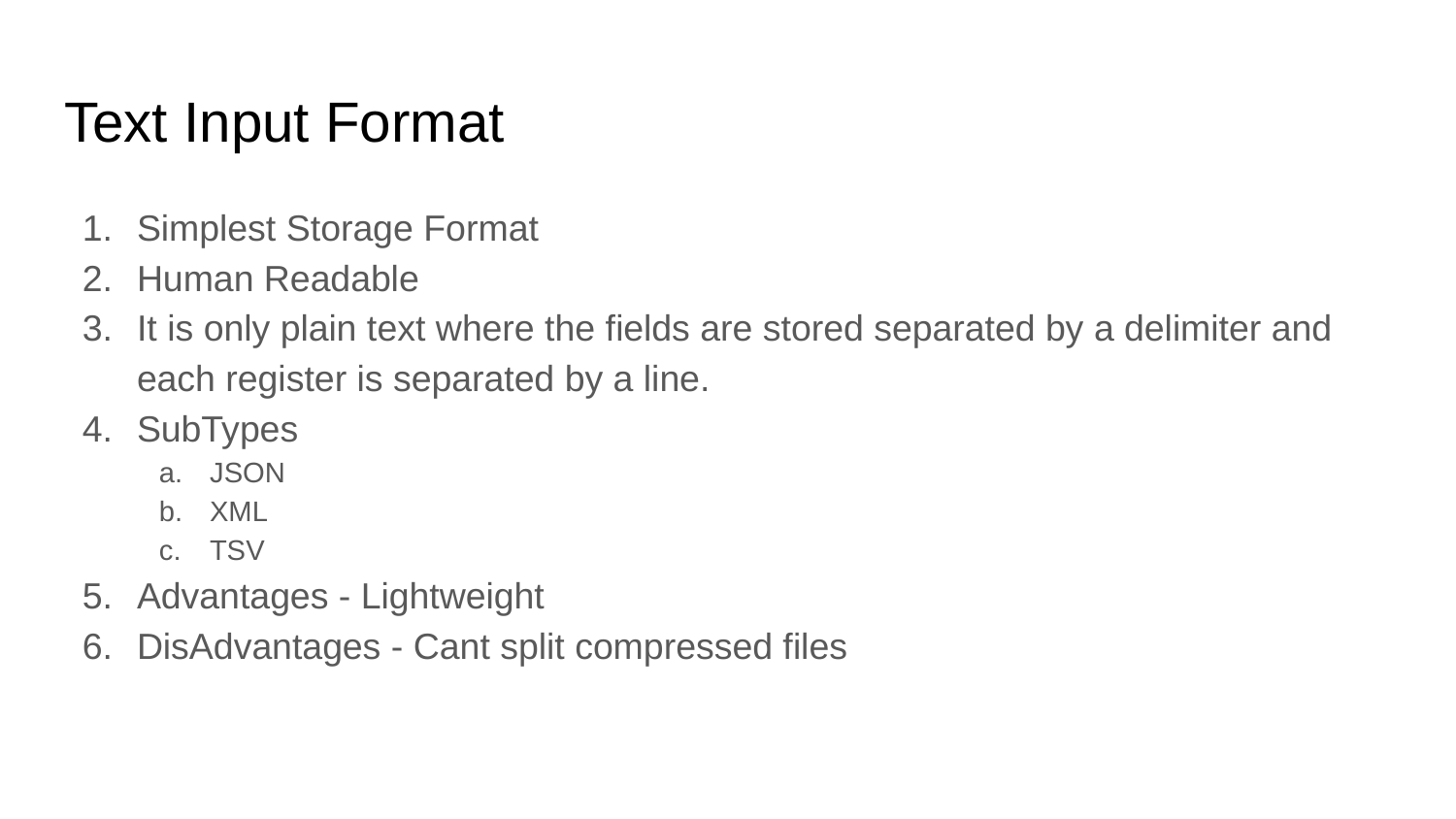

# Text Input Format
Simplest Storage Format
Human Readable
It is only plain text where the fields are stored separated by a delimiter and each register is separated by a line.
SubTypes
JSON
XML
TSV
Advantages - Lightweight
DisAdvantages - Cant split compressed files